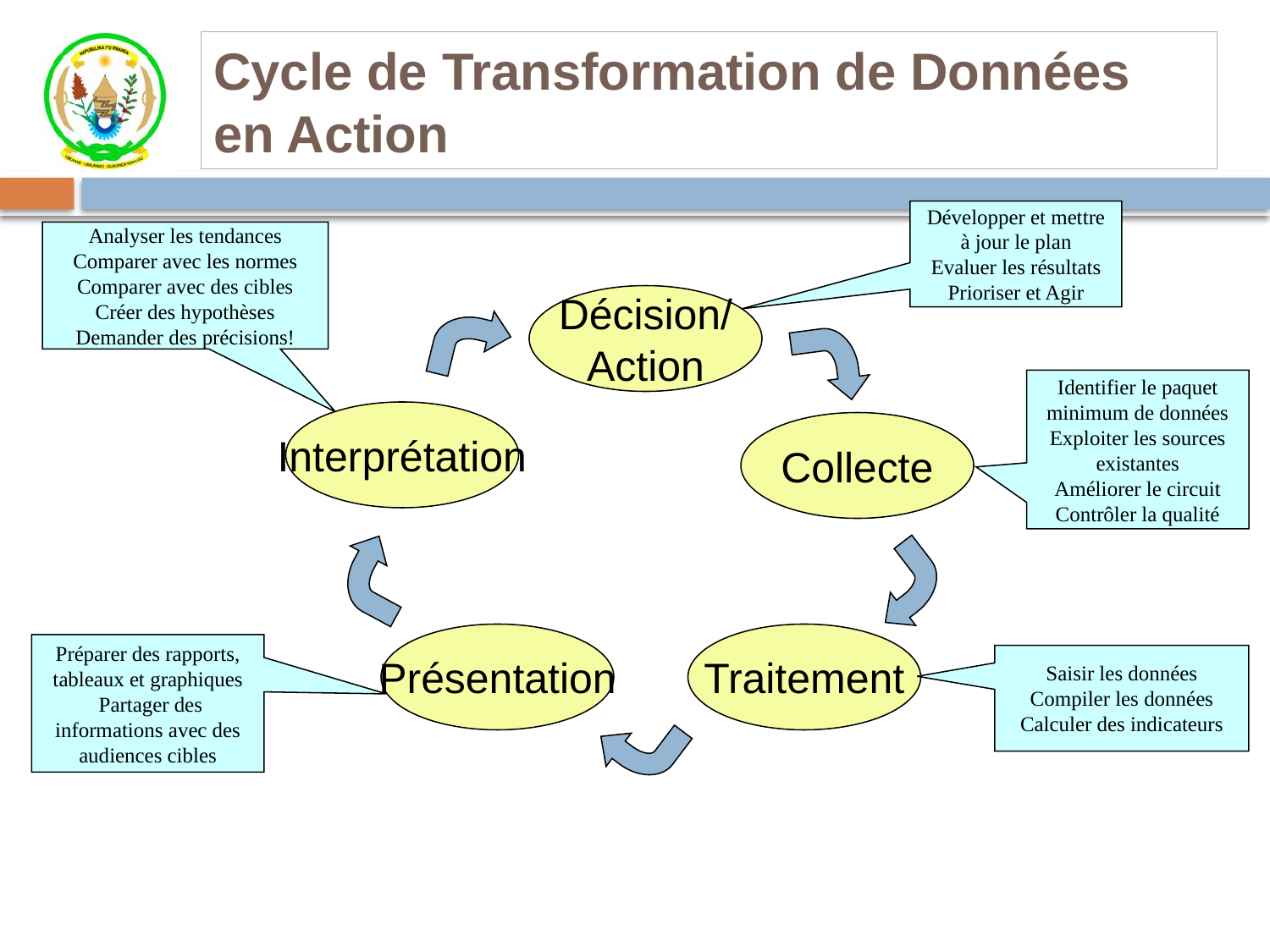

# Cycle de Transformation de Données en Action
Développer et mettre à jour le plan
Evaluer les résultats
Prioriser et Agir
Analyser les tendances
Comparer avec les normes
Comparer avec des cibles
Créer des hypothèses
Demander des précisions!
Décision/
Action

Identifier le paquet minimum de données
Exploiter les sources existantes
Améliorer le circuit
Contrôler la qualité
Interprétation
Collecte

Présentation
Traitement
Préparer des rapports, tableaux et graphiques
 Partager des informations avec des audiences cibles
Saisir les données
Compiler les données
Calculer des indicateurs